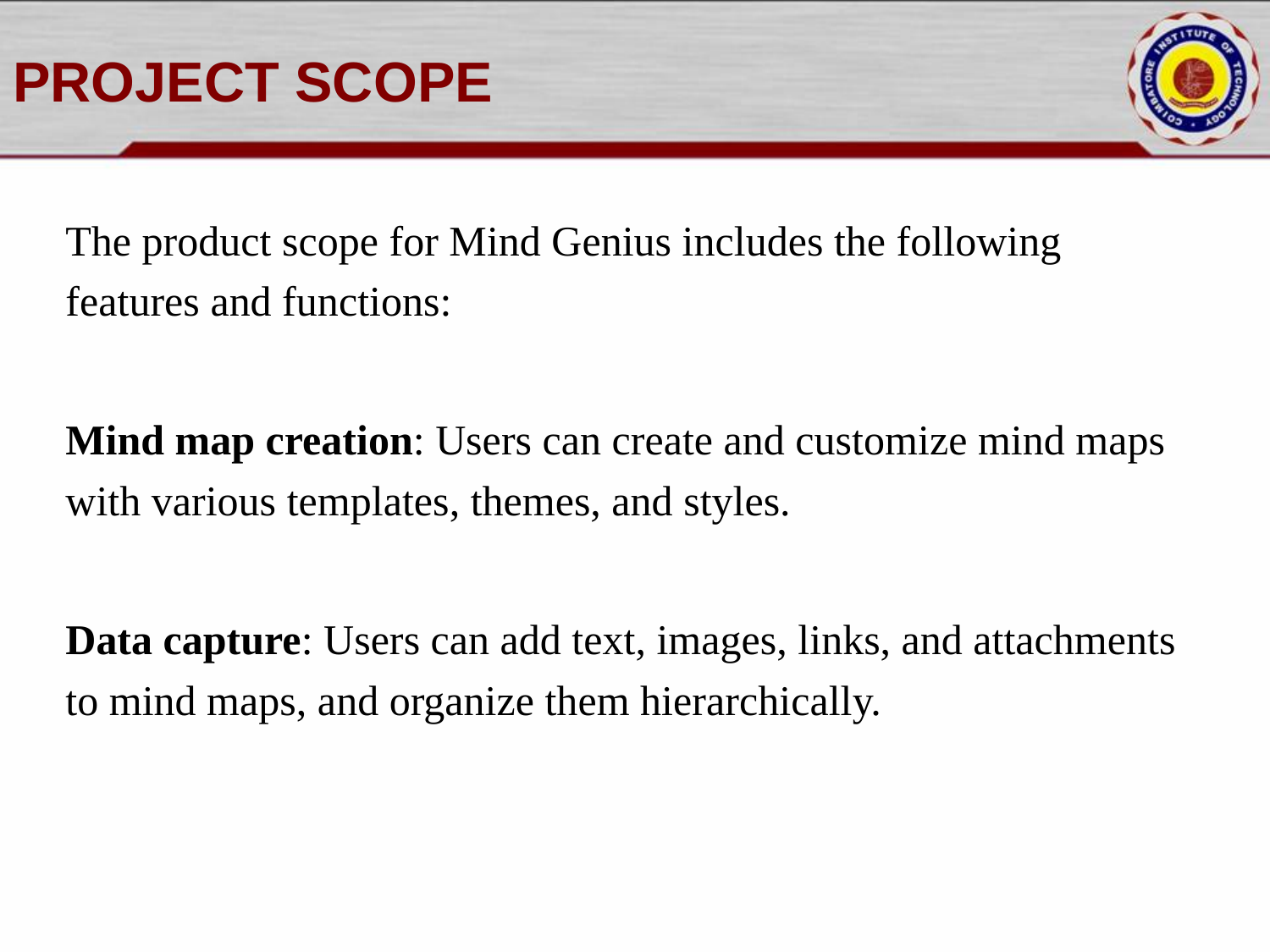

# PROJECT SCOPE
The product scope for Mind Genius includes the following features and functions:

Mind map creation: Users can create and customize mind maps with various templates, themes, and styles.

Data capture: Users can add text, images, links, and attachments to mind maps, and organize them hierarchically.

6